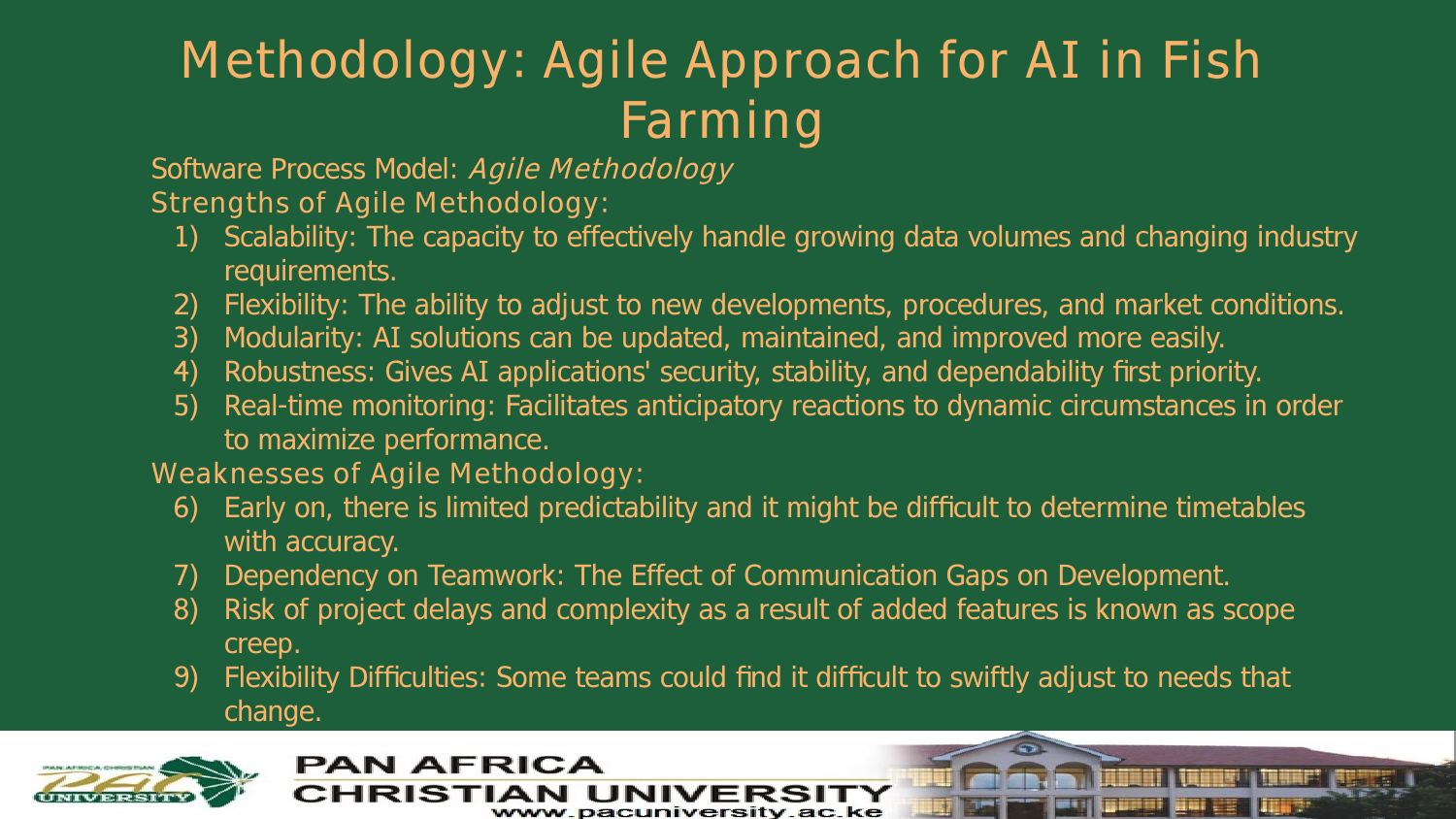

# Methodology: Agile Approach for AI in Fish Farming
Software Process Model: Agile Methodology
Strengths of Agile Methodology:
Scalability: The capacity to effectively handle growing data volumes and changing industry requirements.
Flexibility: The ability to adjust to new developments, procedures, and market conditions.
Modularity: AI solutions can be updated, maintained, and improved more easily.
Robustness: Gives AI applications' security, stability, and dependability first priority.
Real-time monitoring: Facilitates anticipatory reactions to dynamic circumstances in order to maximize performance.
Weaknesses of Agile Methodology:
Early on, there is limited predictability and it might be difficult to determine timetables with accuracy.
Dependency on Teamwork: The Effect of Communication Gaps on Development.
Risk of project delays and complexity as a result of added features is known as scope creep.
Flexibility Difficulties: Some teams could find it difficult to swiftly adjust to needs that change.